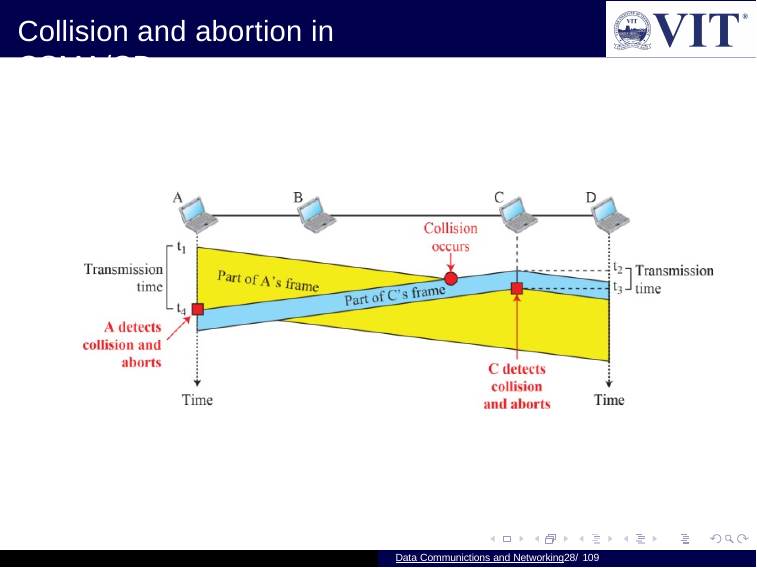

Collision and abortion in CSMA/CD

Data Communictions and Networking28/ 109